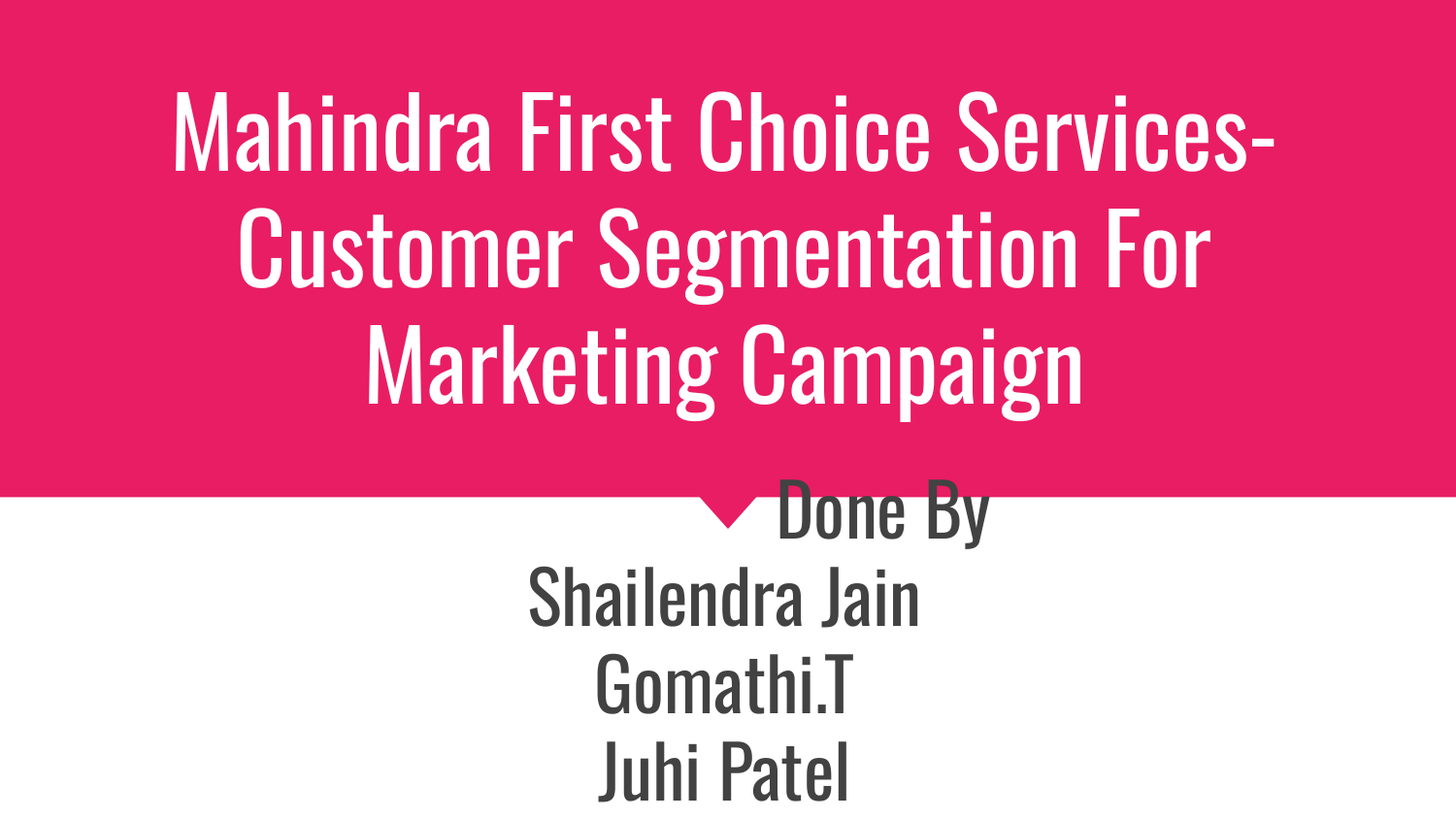

# Mahindra First Choice Services-Customer Segmentation For Marketing Campaign
                   Done By
Shailendra Jain
Gomathi.T
Juhi Patel